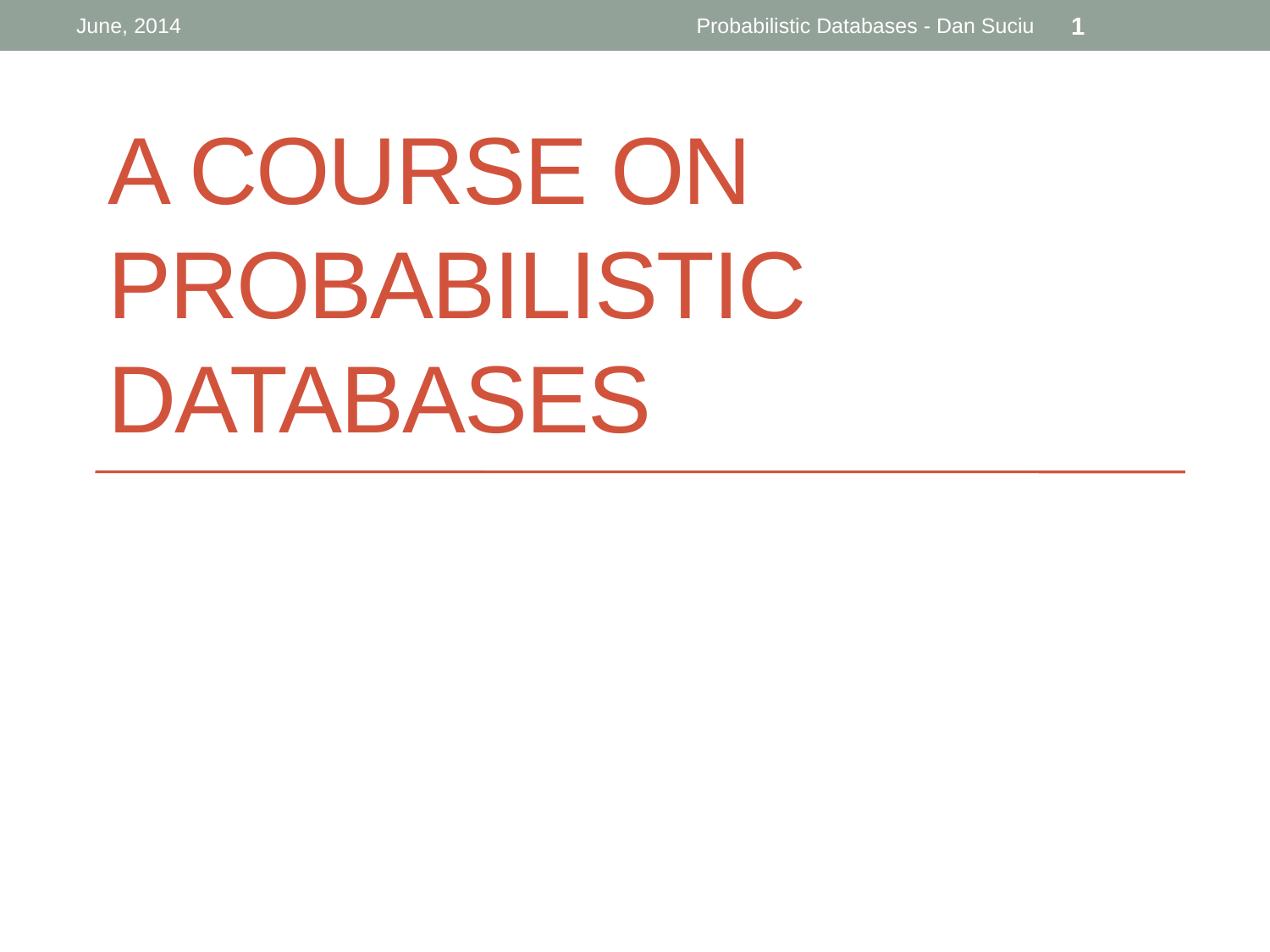

June, 2014
Probabilistic Databases - Dan Suciu
1
# A Course on Probabilistic Databases